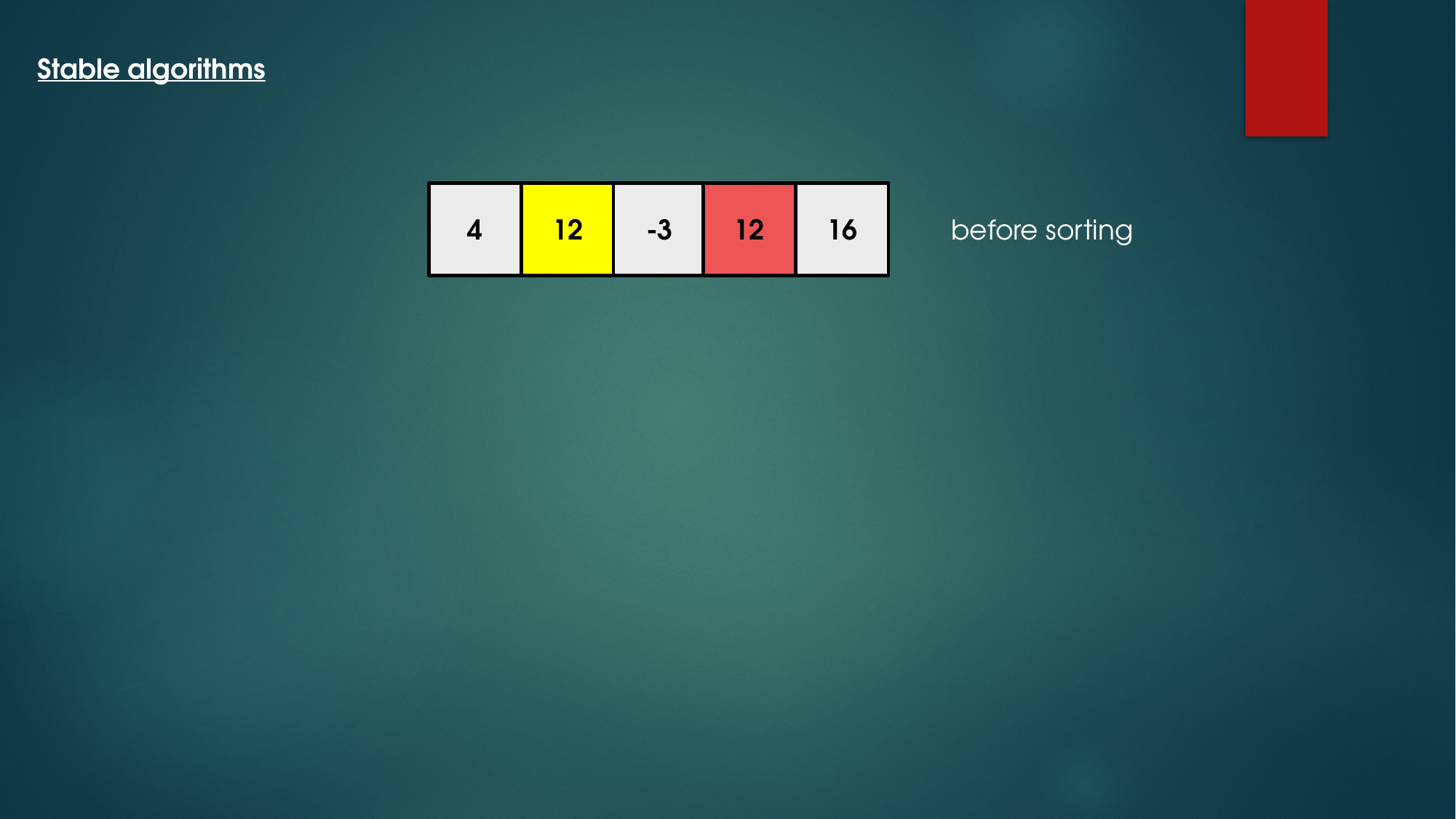

Stable algorithms
4
12
-3
12
16
before sorting